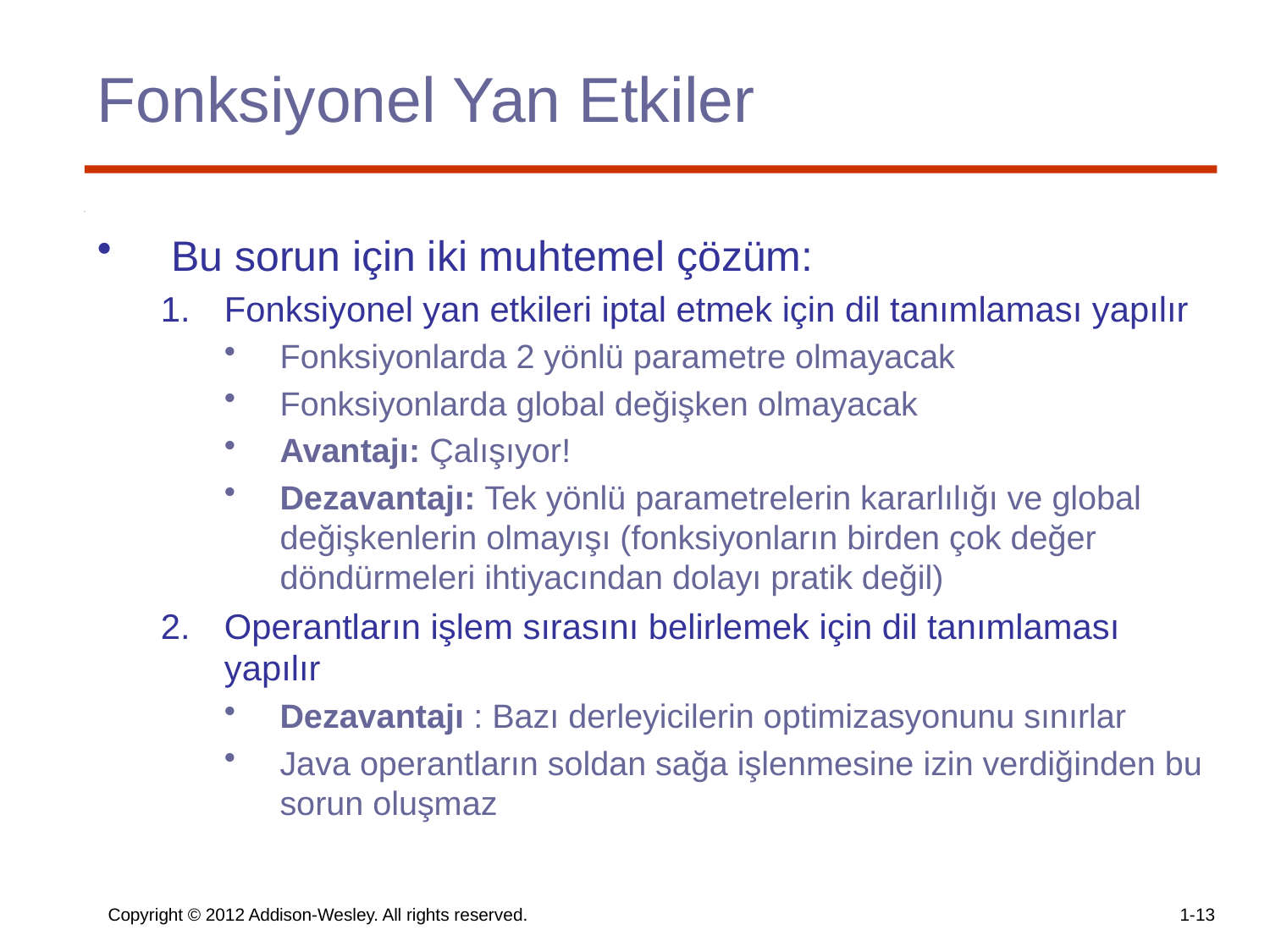

# Fonksiyonel Yan Etkiler
Bu sorun için iki muhtemel çözüm:
Fonksiyonel yan etkileri iptal etmek için dil tanımlaması yapılır
Fonksiyonlarda 2 yönlü parametre olmayacak
Fonksiyonlarda global değişken olmayacak
Avantajı: Çalışıyor!
Dezavantajı: Tek yönlü parametrelerin kararlılığı ve global değişkenlerin olmayışı (fonksiyonların birden çok değer döndürmeleri ihtiyacından dolayı pratik değil)
Operantların işlem sırasını belirlemek için dil tanımlaması yapılır
Dezavantajı : Bazı derleyicilerin optimizasyonunu sınırlar
Java operantların soldan sağa işlenmesine izin verdiğinden bu sorun oluşmaz
Copyright © 2012 Addison-Wesley. All rights reserved.
1-13